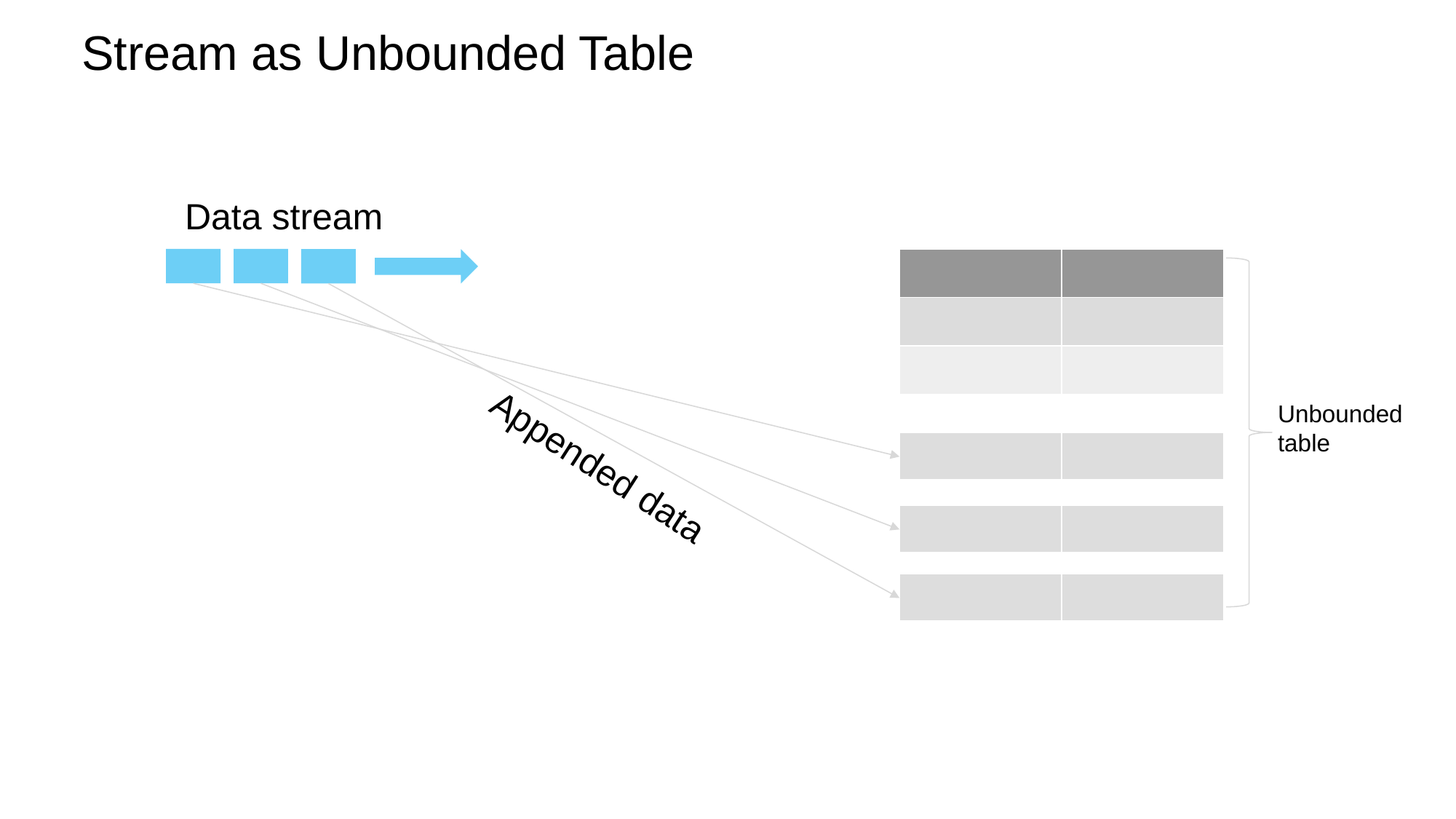

# Stream as Unbounded Table
Data stream

|  |  |
| --- | --- |
|  |  |
|  |  |

Unbounded
table
|  |  |
| --- | --- |
Appended data
|  |  |
| --- | --- |
|  |  |
| --- | --- |